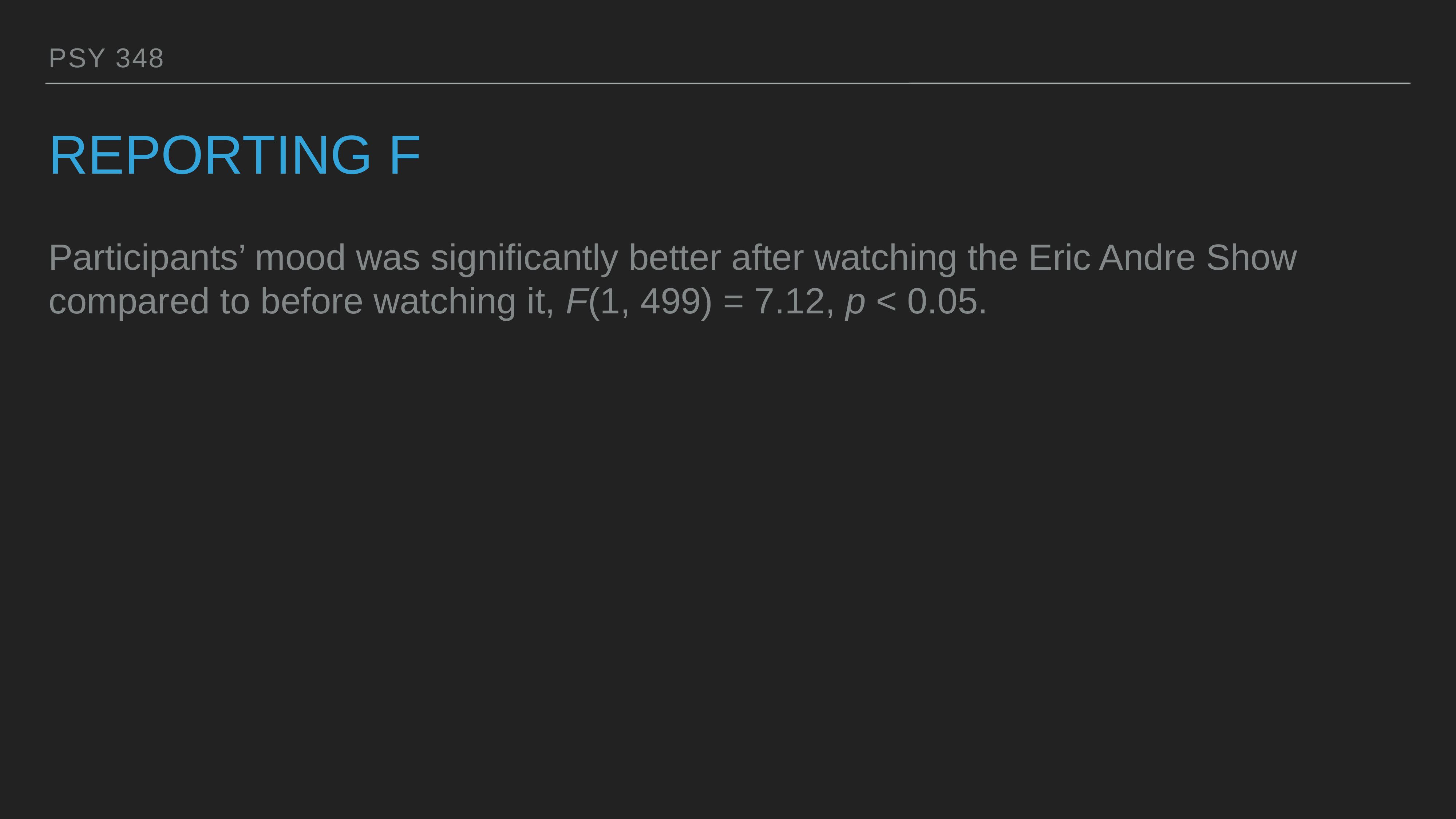

PSY 348
# Reporting F
Participants’ mood was significantly better after watching the Eric Andre Show compared to before watching it, F(1, 499) = 7.12, p < 0.05.